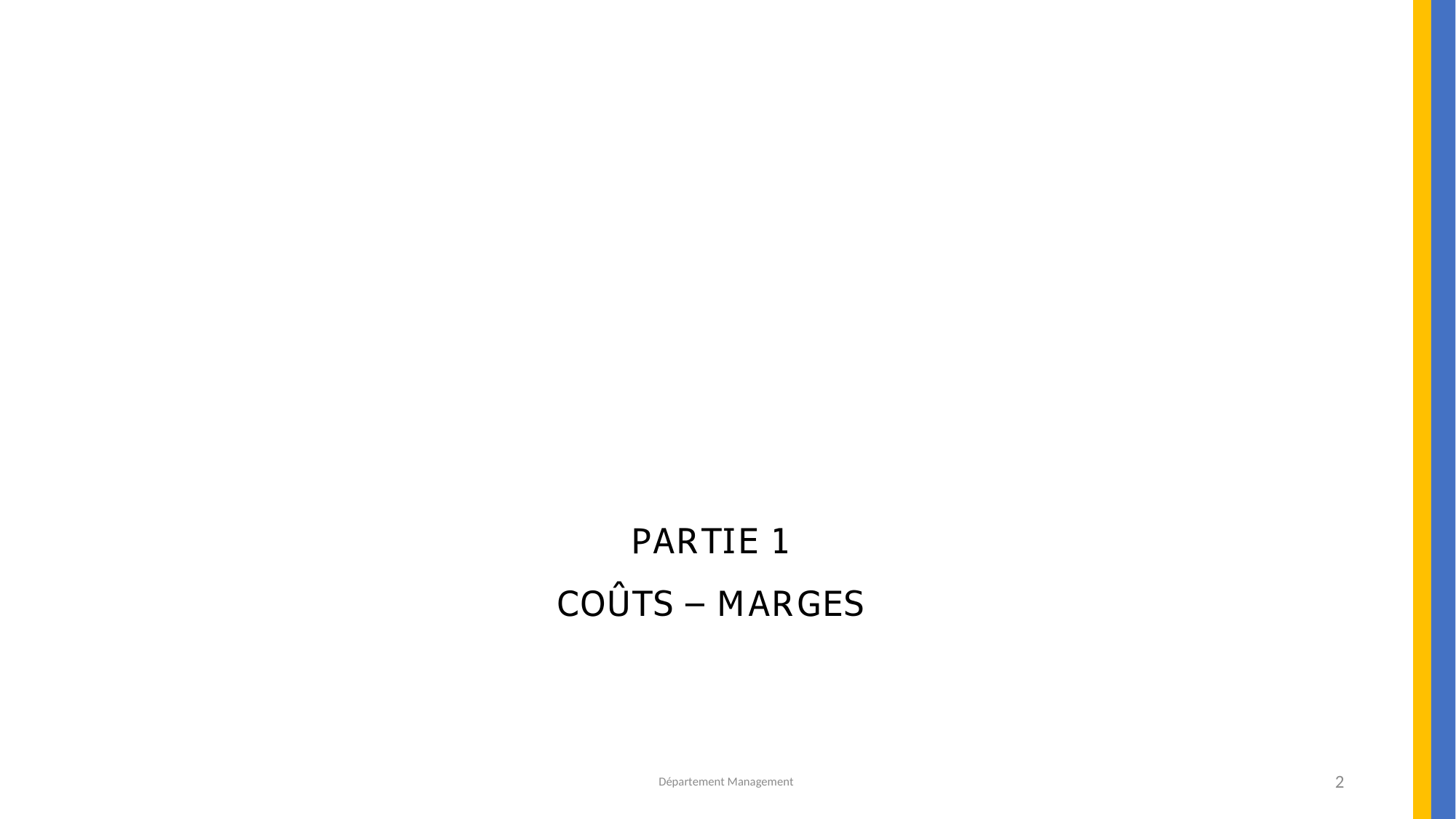

# PARTIE 1 COÛTS – MARGES
Département Management
2